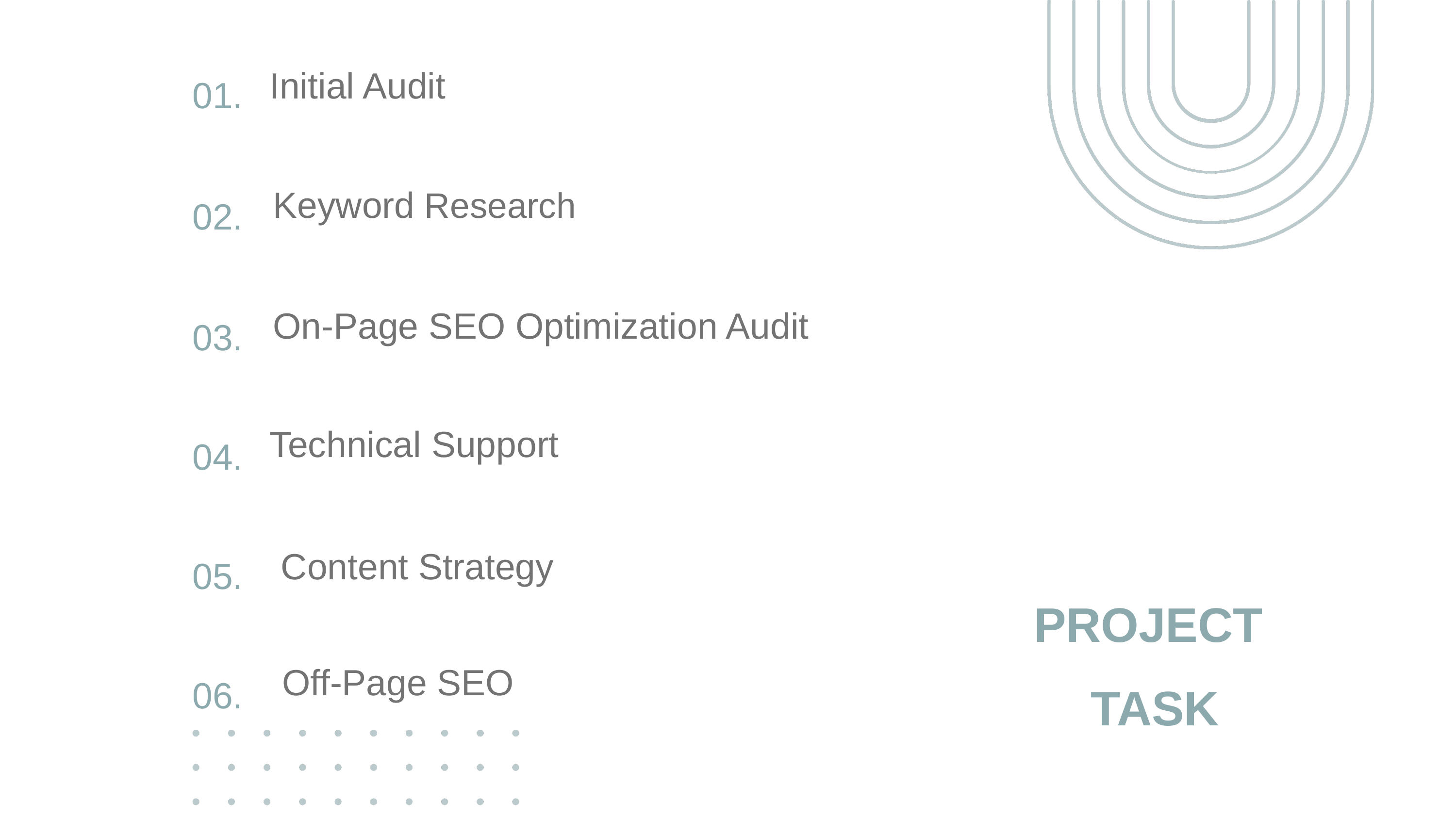

01.
Initial Audit
02.
Keyword Research

03.
On-Page SEO Optimization Audit
04.
Technical Support
05.
Content Strategy
PROJECT
TASK
06.
Off-Page SEO